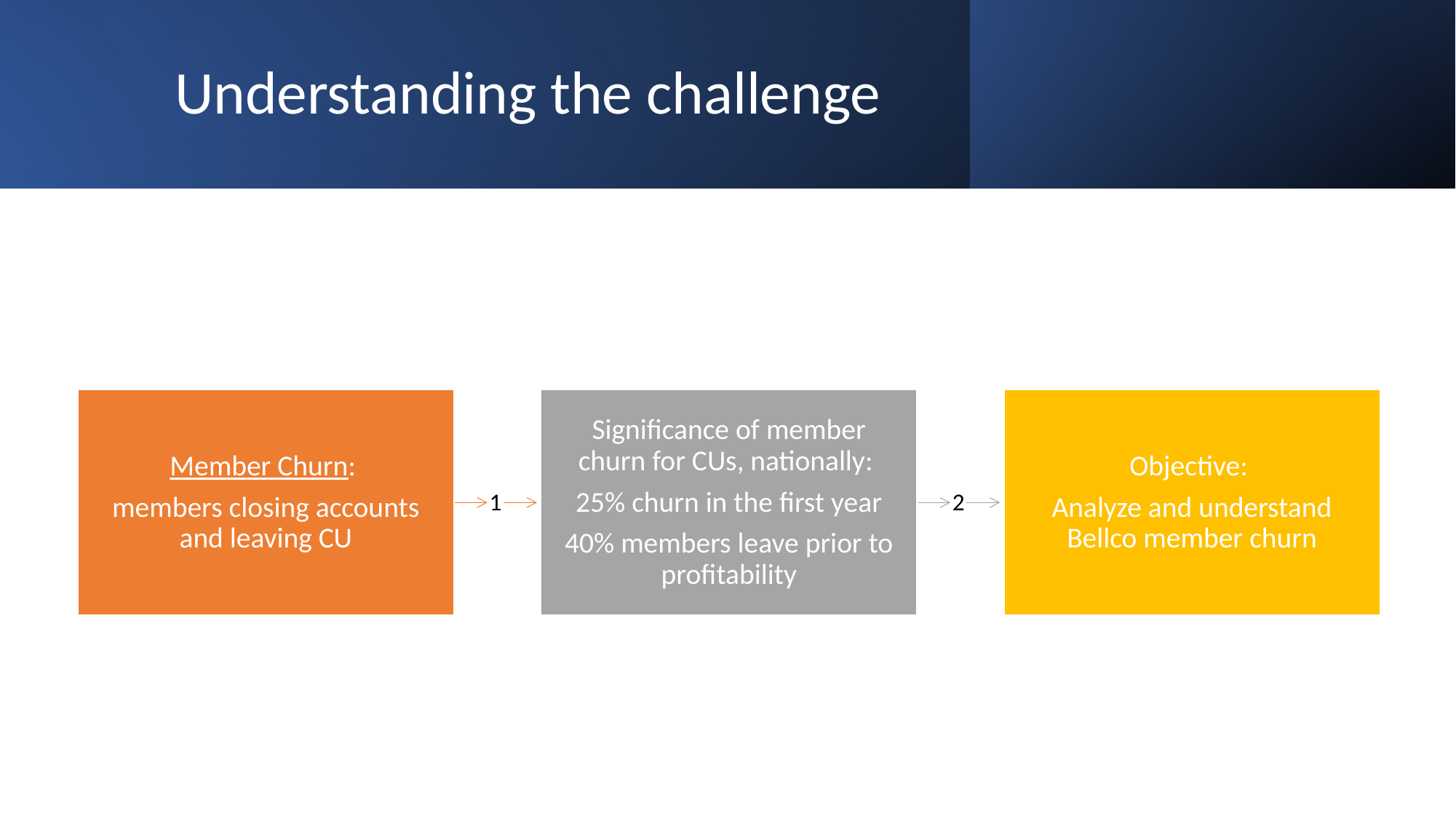

# Understanding the challenge
1
Member Churn:
members closing accounts and leaving CU
2
Significance of member churn for CUs, nationally:
25% churn in the first year
40% members leave prior to profitability
Objective:
Analyze and understand Bellco member churn